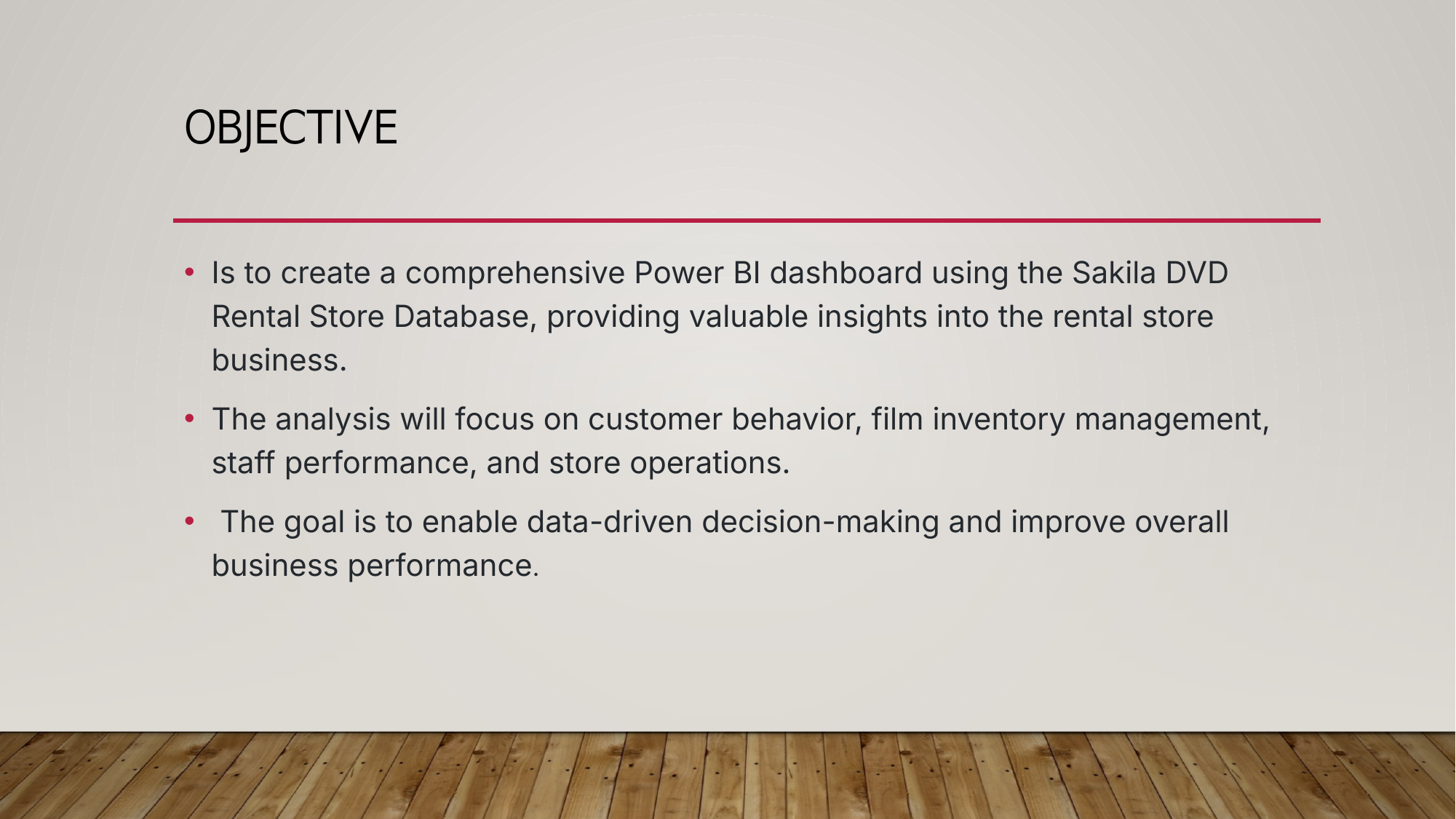

# Objective
Is to create a comprehensive Power BI dashboard using the Sakila DVD Rental Store Database, providing valuable insights into the rental store business.
The analysis will focus on customer behavior, film inventory management, staff performance, and store operations.
 The goal is to enable data-driven decision-making and improve overall business performance.